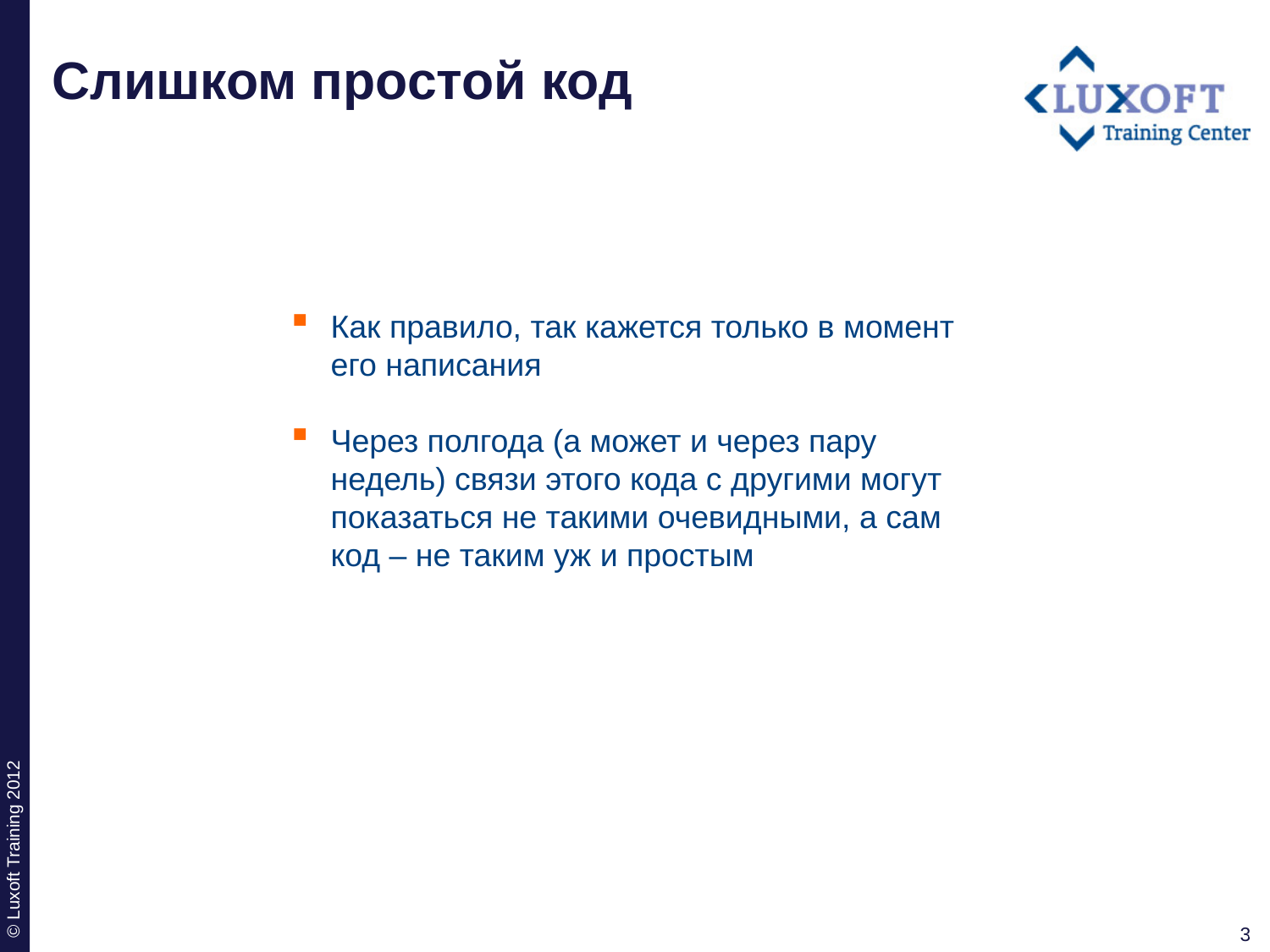

# Слишком простой код
Как правило, так кажется только в момент его написания

Через полгода (а может и через пару недель) связи этого кода с другими могут показаться не такими очевидными, а сам код – не таким уж и простым